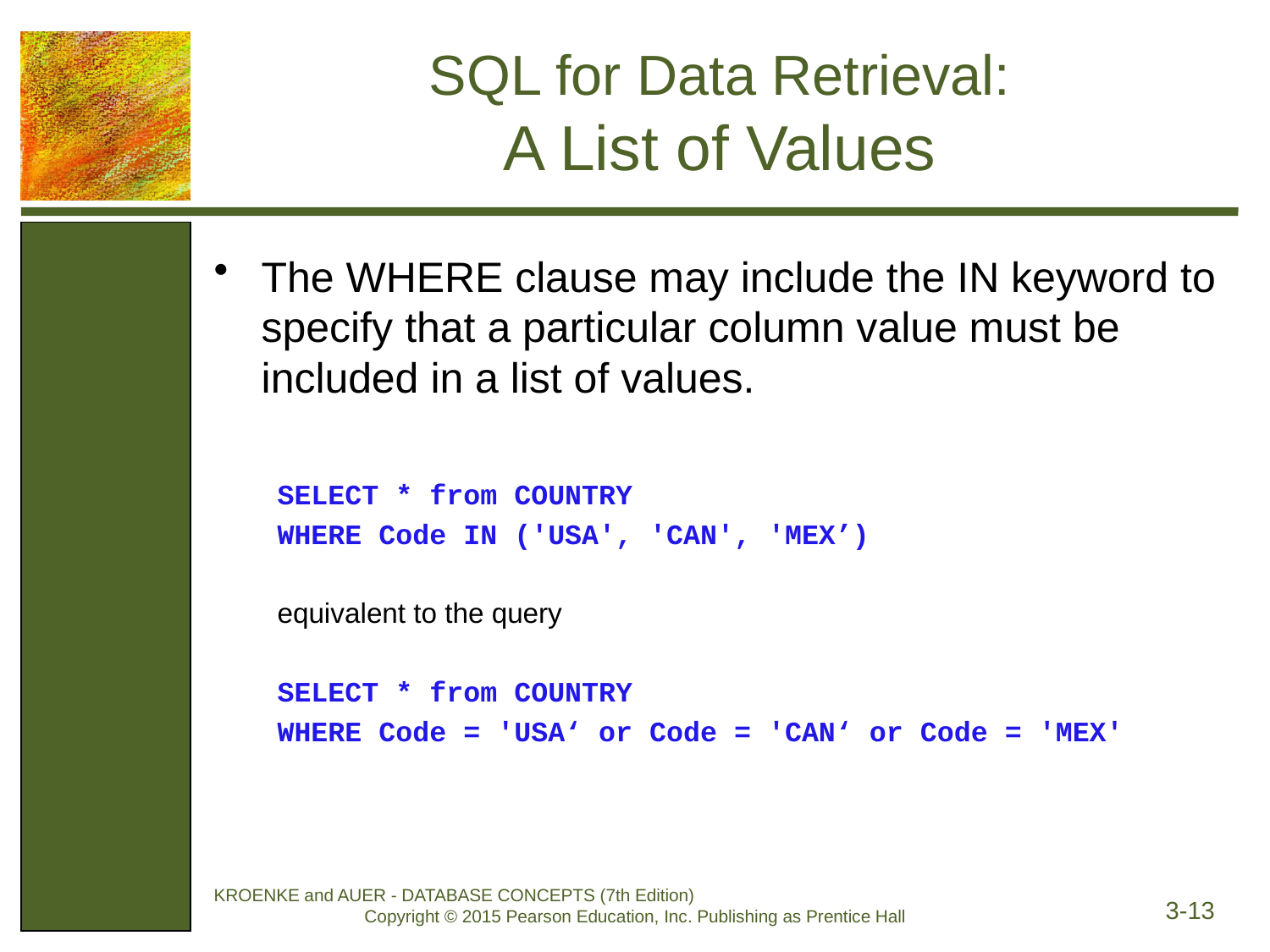

# SQL for Data Retrieval: A List of Values
The WHERE clause may include the IN keyword to specify that a particular column value must be included in a list of values.

SELECT * from COUNTRY
WHERE Code IN ('USA', 'CAN', 'MEX’)

equivalent to the query

SELECT * from COUNTRY
WHERE Code = 'USA‘ or Code = 'CAN‘ or Code = 'MEX'

KROENKE and AUER - DATABASE CONCEPTS (7th Edition)                                                                           Copyright © 2015 Pearson Education, Inc. Publishing as Prentice Hall
3-13